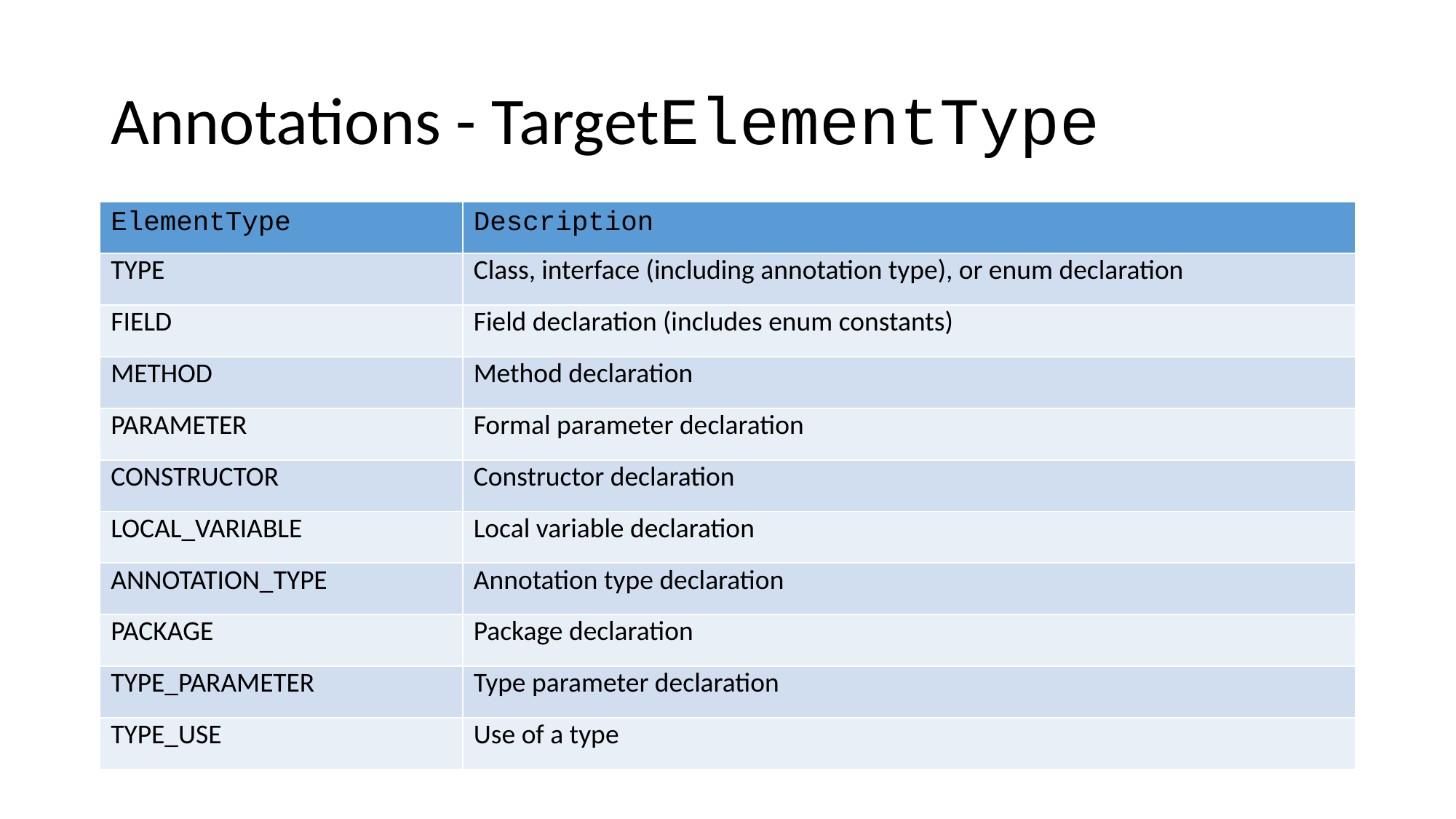

# Annotations - TargetElementType
| ElementType | Description |
| --- | --- |
| TYPE | Class, interface (including annotation type), or enum declaration |
| FIELD | Field declaration (includes enum constants) |
| METHOD | Method declaration |
| PARAMETER | Formal parameter declaration |
| CONSTRUCTOR | Constructor declaration |
| LOCAL\_VARIABLE | Local variable declaration |
| ANNOTATION\_TYPE | Annotation type declaration |
| PACKAGE | Package declaration |
| TYPE\_PARAMETER | Type parameter declaration |
| TYPE\_USE | Use of a type |